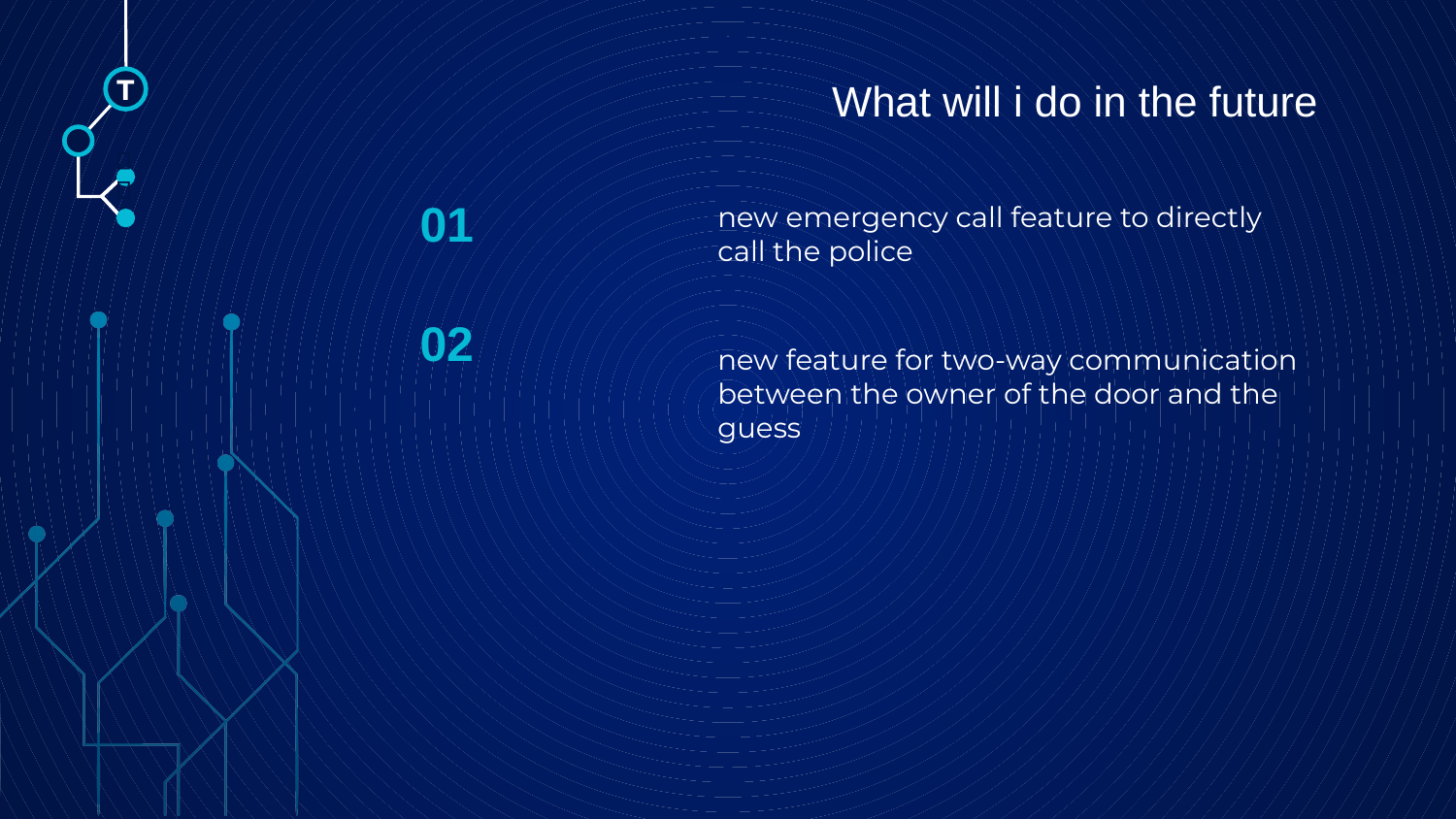

# What will i do in the future
T

01
🠺

	new emergency call feature to directly call the police
🠺
02
	new feature for two-way communication between the owner of the door and the guess